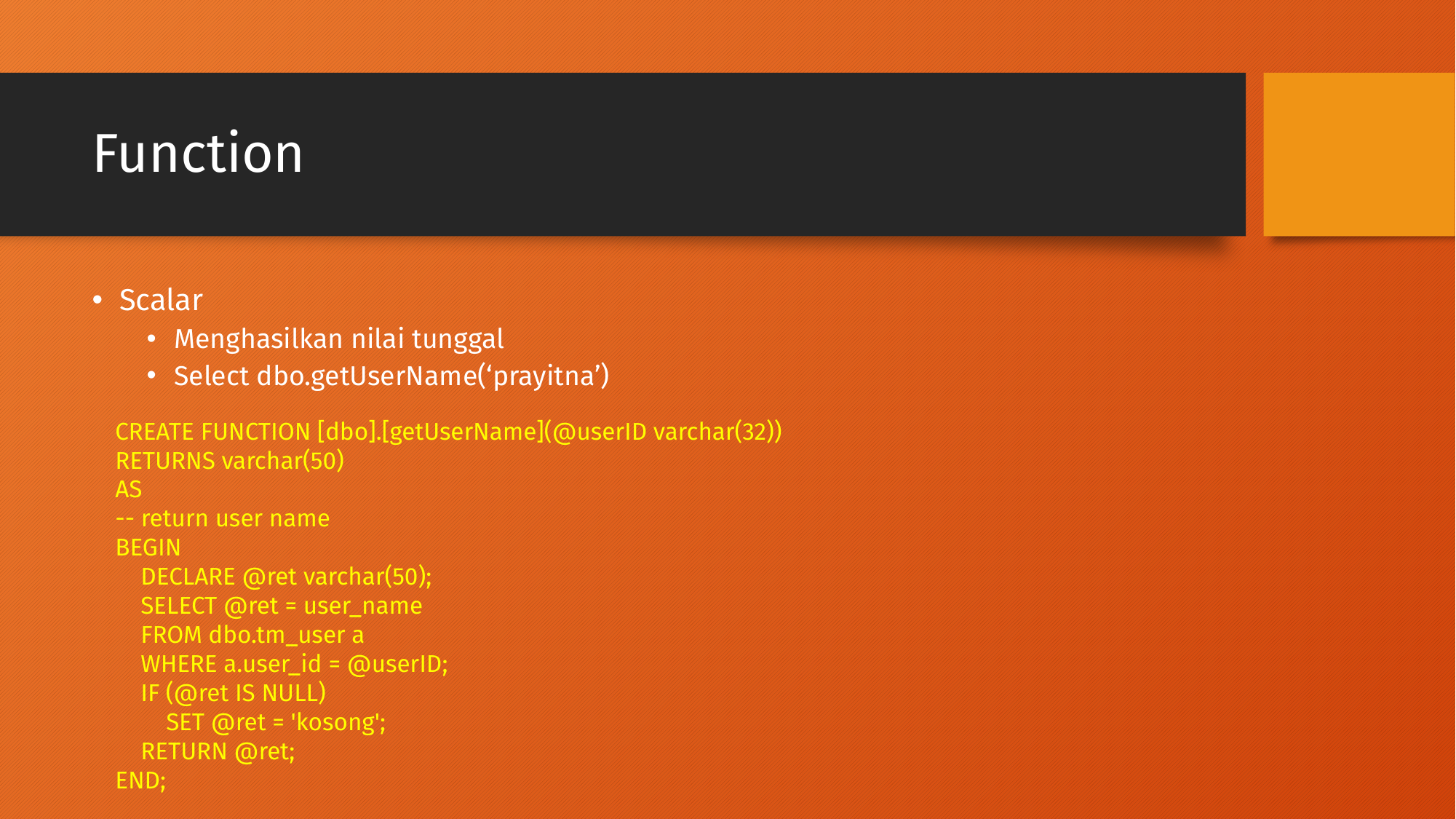

# Function
Scalar
Menghasilkan nilai tunggal
Select dbo.getUserName(‘prayitna’)

CREATE FUNCTION [dbo].[getUserName](@userID varchar(32))
RETURNS varchar(50)
AS
-- return user name
BEGIN
    DECLARE @ret varchar(50);
    SELECT @ret = user_name
    FROM dbo.tm_user a
    WHERE a.user_id = @userID;
    IF (@ret IS NULL)
        SET @ret = 'kosong';
    RETURN @ret;
END;